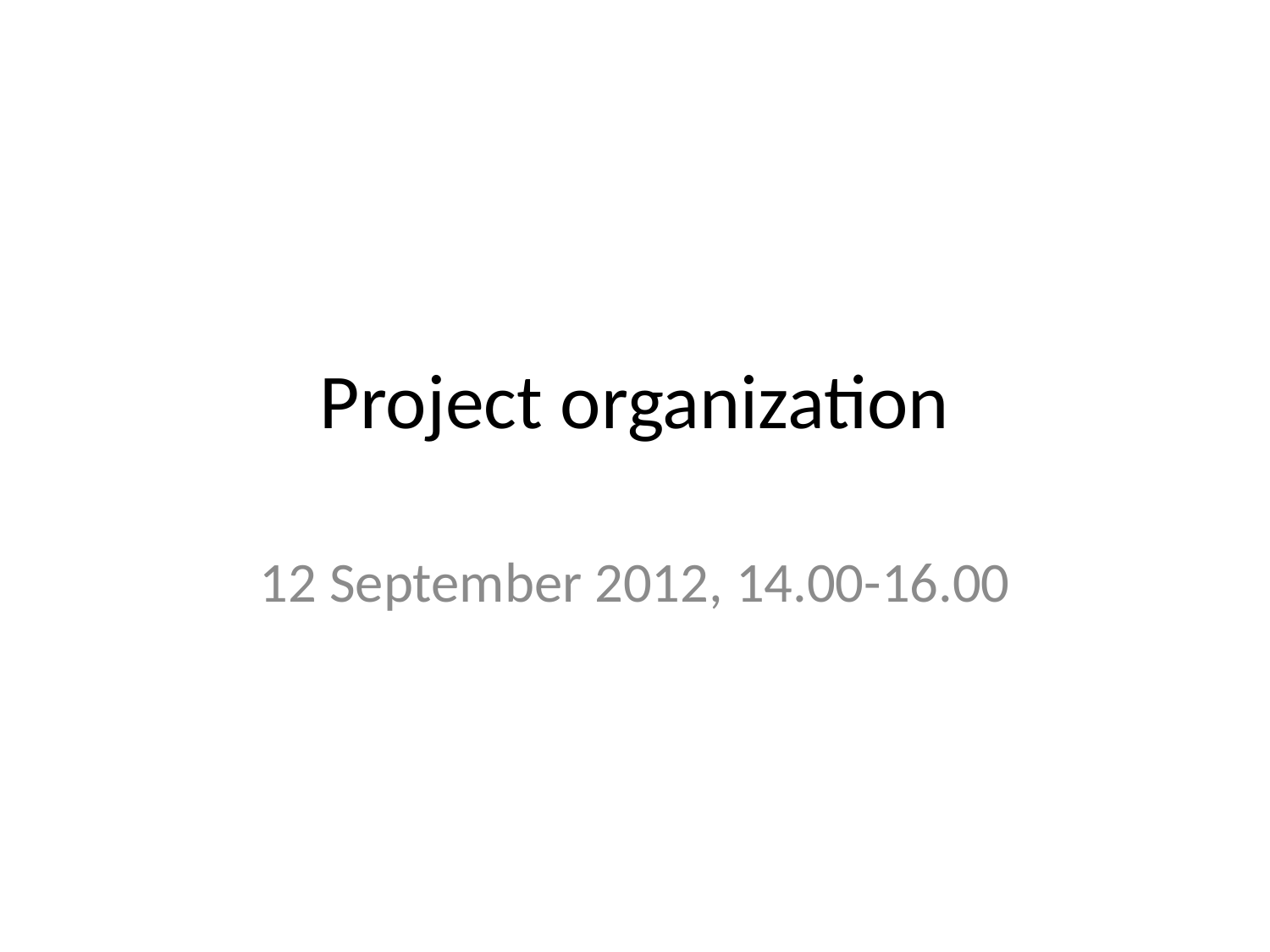

# Project organization
12 September 2012, 14.00-16.00